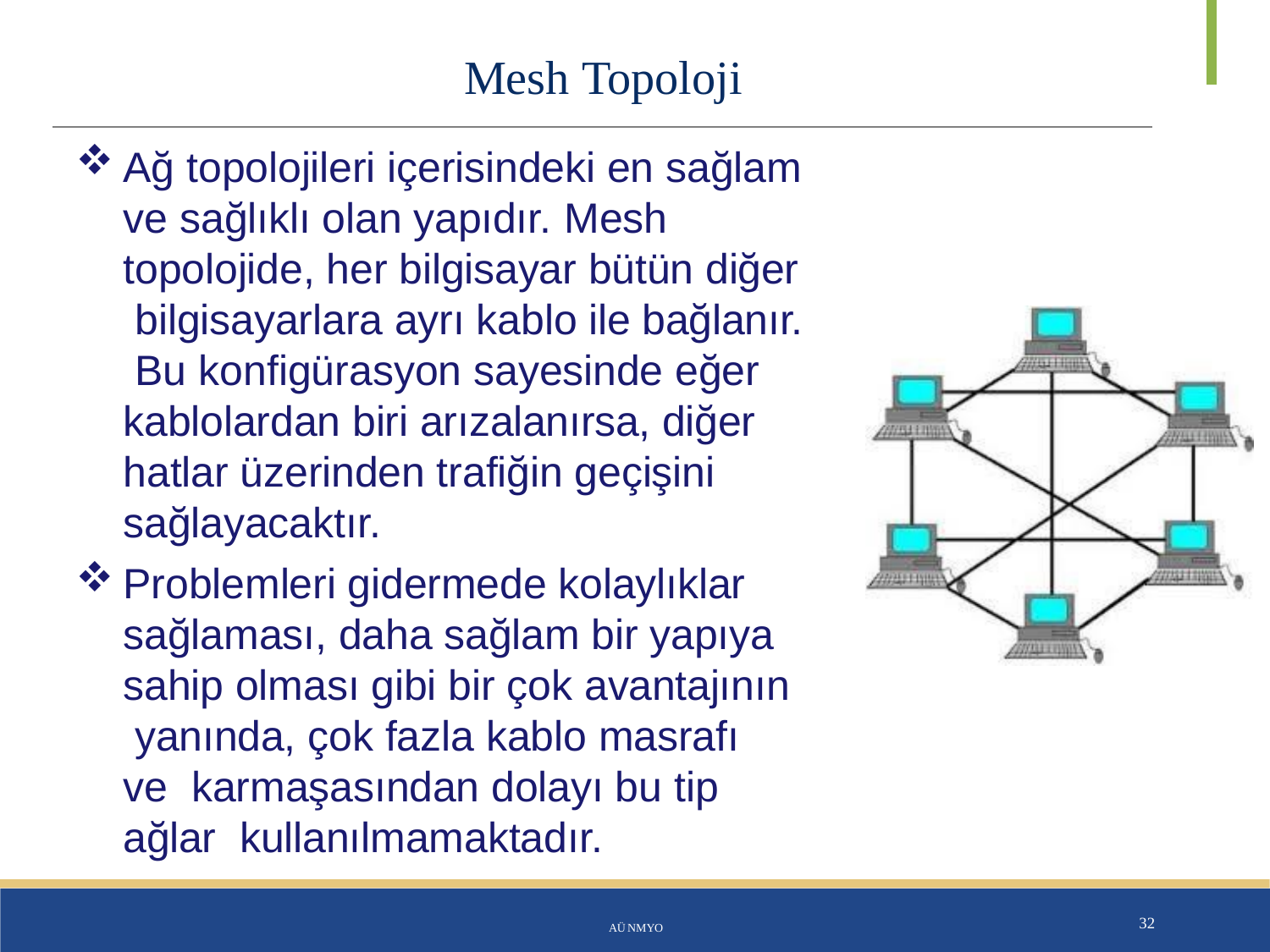

# Mesh Topoloji
Ağ topolojileri içerisindeki en sağlam
ve sağlıklı olan yapıdır. Mesh
topolojide, her bilgisayar bütün diğer  bilgisayarlara ayrı kablo ile bağlanır.  Bu konfigürasyon sayesinde eğer  kablolardan biri arızalanırsa, diğer  hatlar üzerinden trafiğin geçişini  sağlayacaktır.
Problemleri gidermede kolaylıklar  sağlaması, daha sağlam bir yapıya  sahip olması gibi bir çok avantajının  yanında, çok fazla kablo masrafı ve  karmaşasından dolayı bu tip ağlar  kullanılmamaktadır.

AÜ NMYO
32